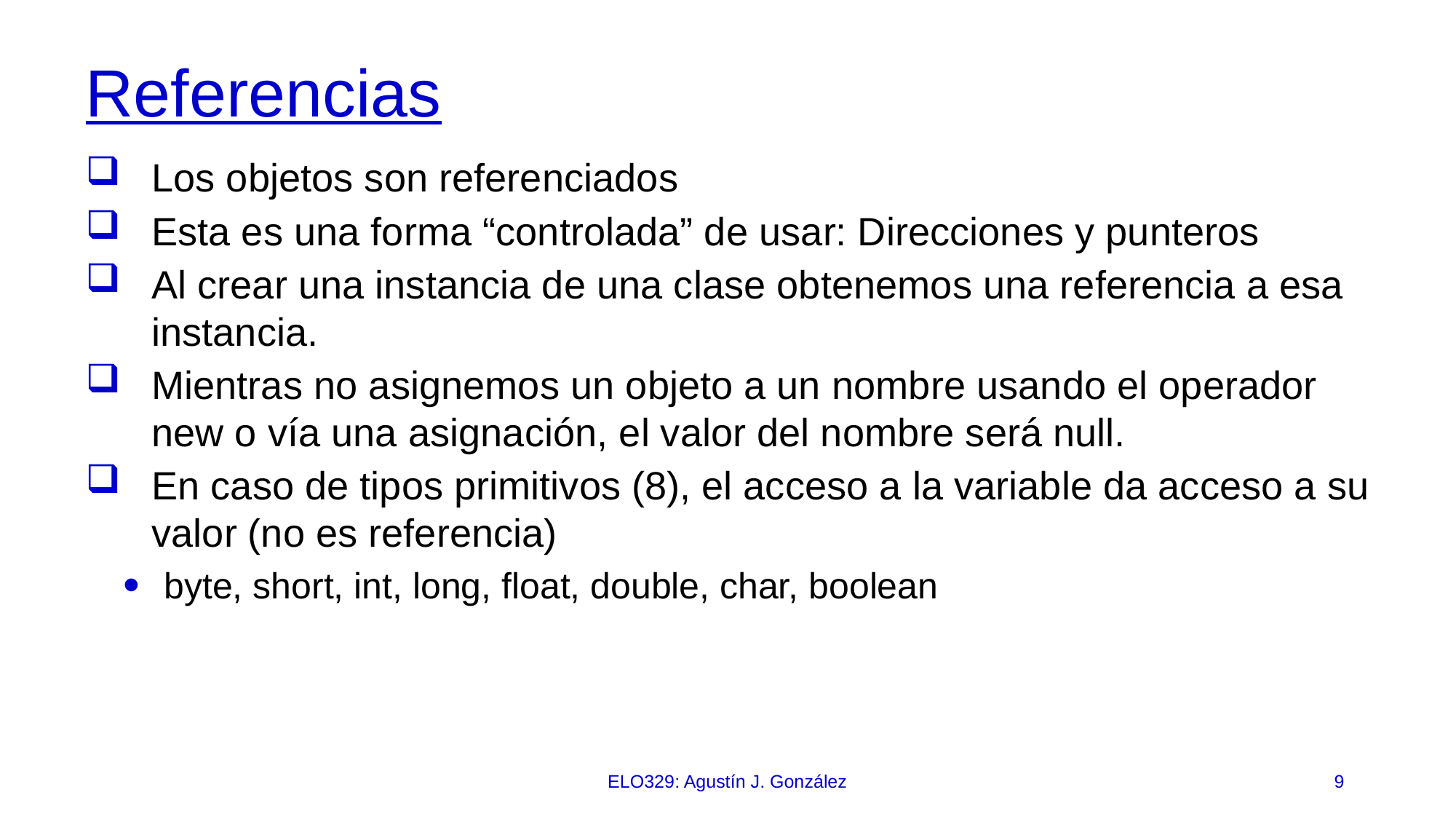

# Referencias
Los objetos son referenciados
Esta es una forma “controlada” de usar: Direcciones y punteros
Al crear una instancia de una clase obtenemos una referencia a esa instancia.
Mientras no asignemos un objeto a un nombre usando el operador new o vía una asignación, el valor del nombre será null.
En caso de tipos primitivos (8), el acceso a la variable da acceso a su valor (no es referencia)
byte, short, int, long, float, double, char, boolean
ELO329: Agustín J. González
9